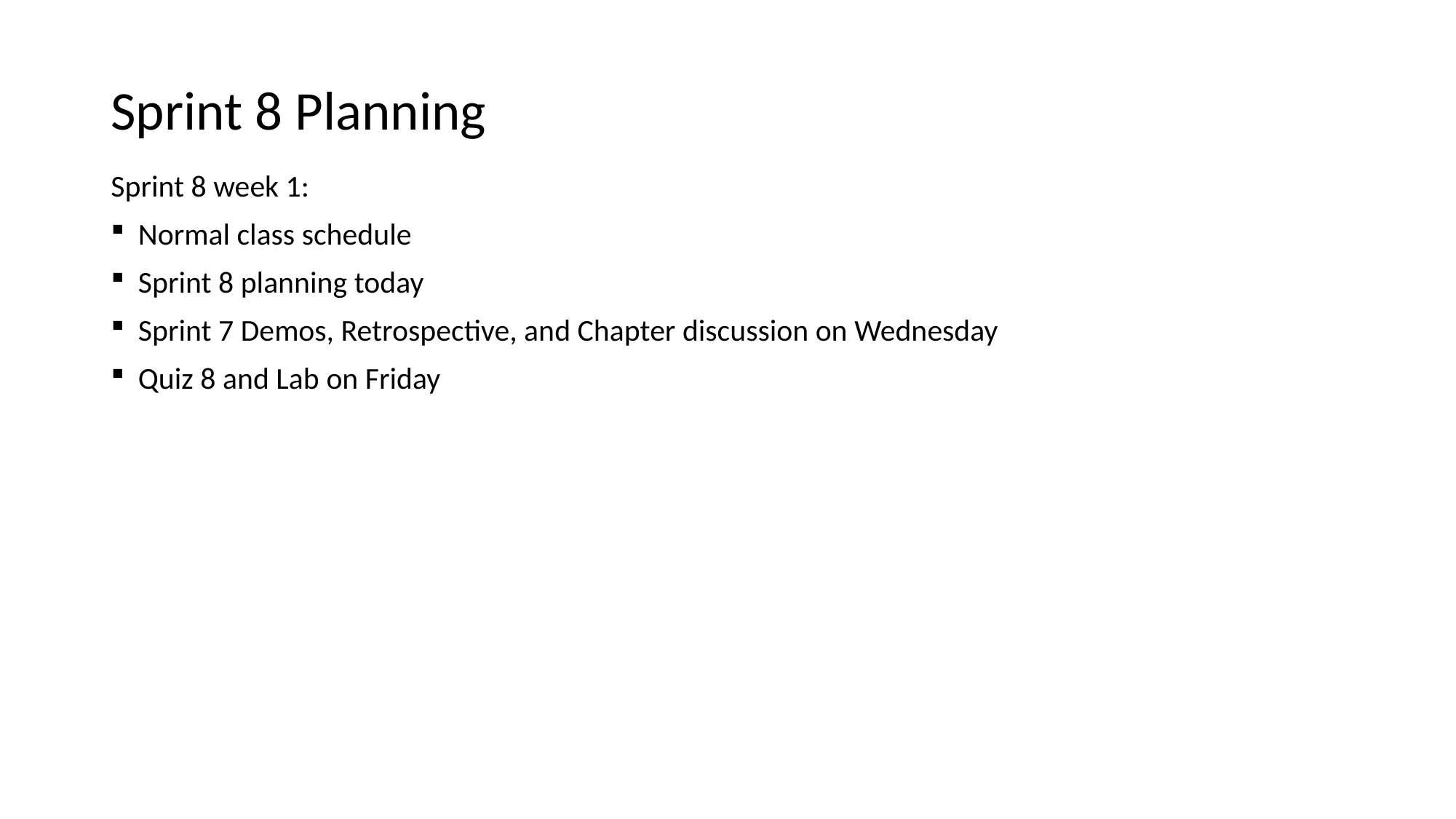

# Sprint 8 Planning
Sprint 8 week 1:
Normal class schedule
Sprint 8 planning today
Sprint 7 Demos, Retrospective, and Chapter discussion on Wednesday
Quiz 8 and Lab on Friday